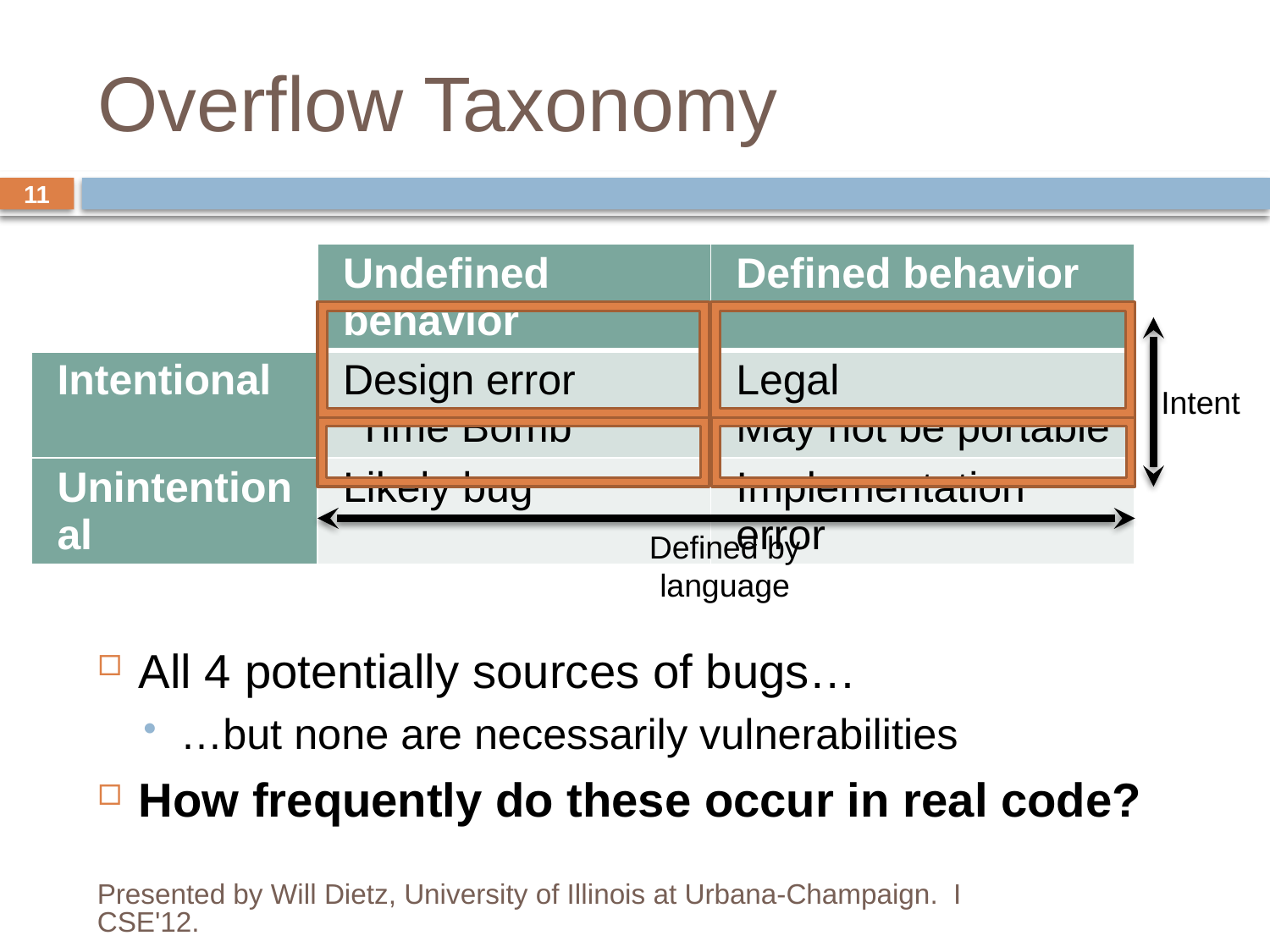

# Overflow Taxonomy
11
|  | Undefined behavior | Defined behavior |
| --- | --- | --- |
| Intentional | Design error “Time Bomb” | Legal May not be portable |
| Unintentional | Likely bug | Implementation error |

Intent

Defined by language
All 4 potentially sources of bugs…
…but none are necessarily vulnerabilities
How frequently do these occur in real code?

Presented by Will Dietz, University of Illinois at Urbana-Champaign.  ICSE'12.